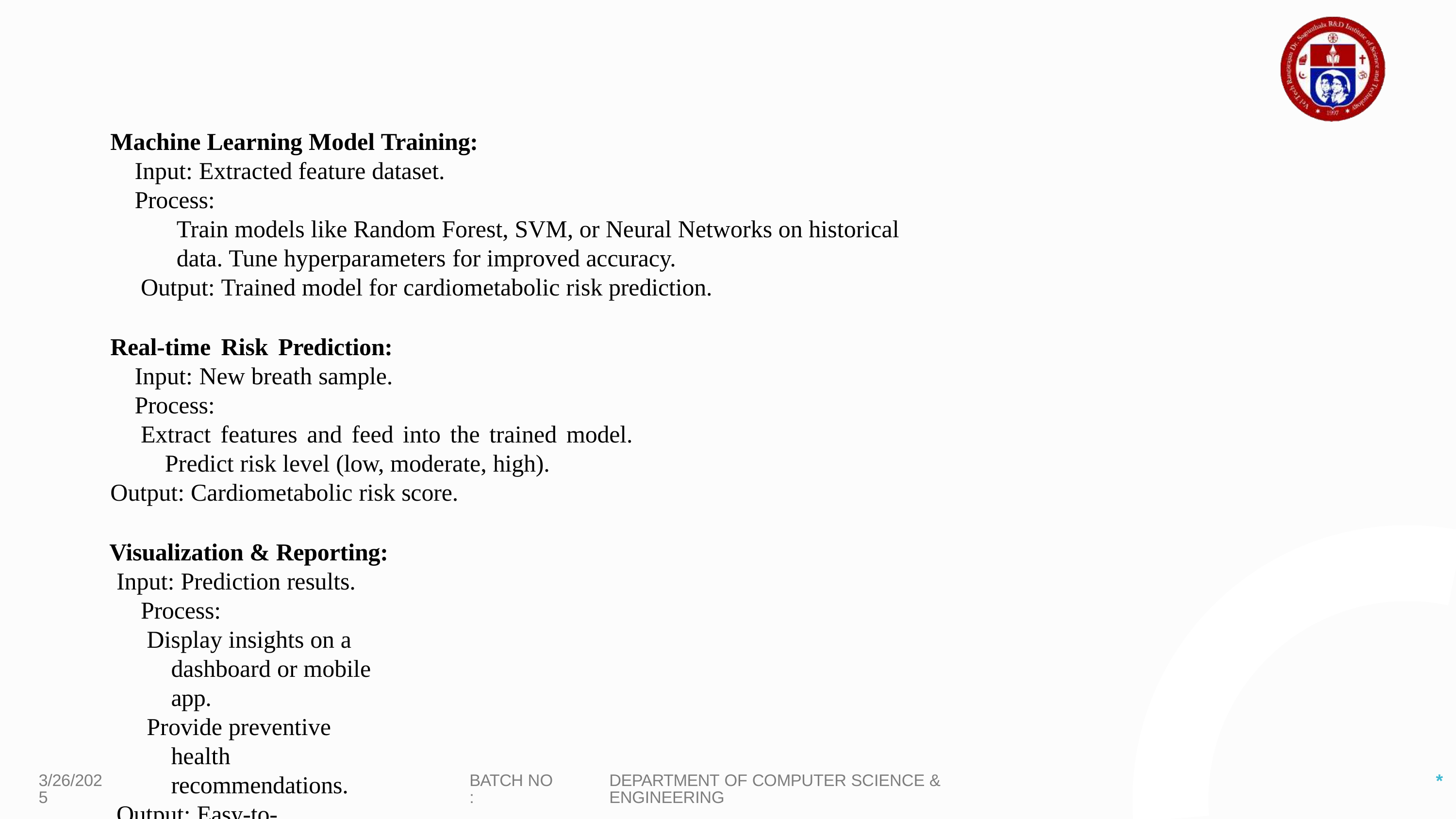

Machine Learning Model Training:
Input: Extracted feature dataset. Process:
Train models like Random Forest, SVM, or Neural Networks on historical data. Tune hyperparameters for improved accuracy.
Output: Trained model for cardiometabolic risk prediction.

Real-time Risk Prediction: Input: New breath sample. Process:
Extract features and feed into the trained model. Predict risk level (low, moderate, high).
Output: Cardiometabolic risk score.

Visualization & Reporting:
Input: Prediction results. Process:
Display insights on a dashboard or mobile app.
Provide preventive health recommendations.
Output: Easy-to-understand risk assessment for users.

*
3/26/2025
BATCH NO :
DEPARTMENT OF COMPUTER SCIENCE & ENGINEERING